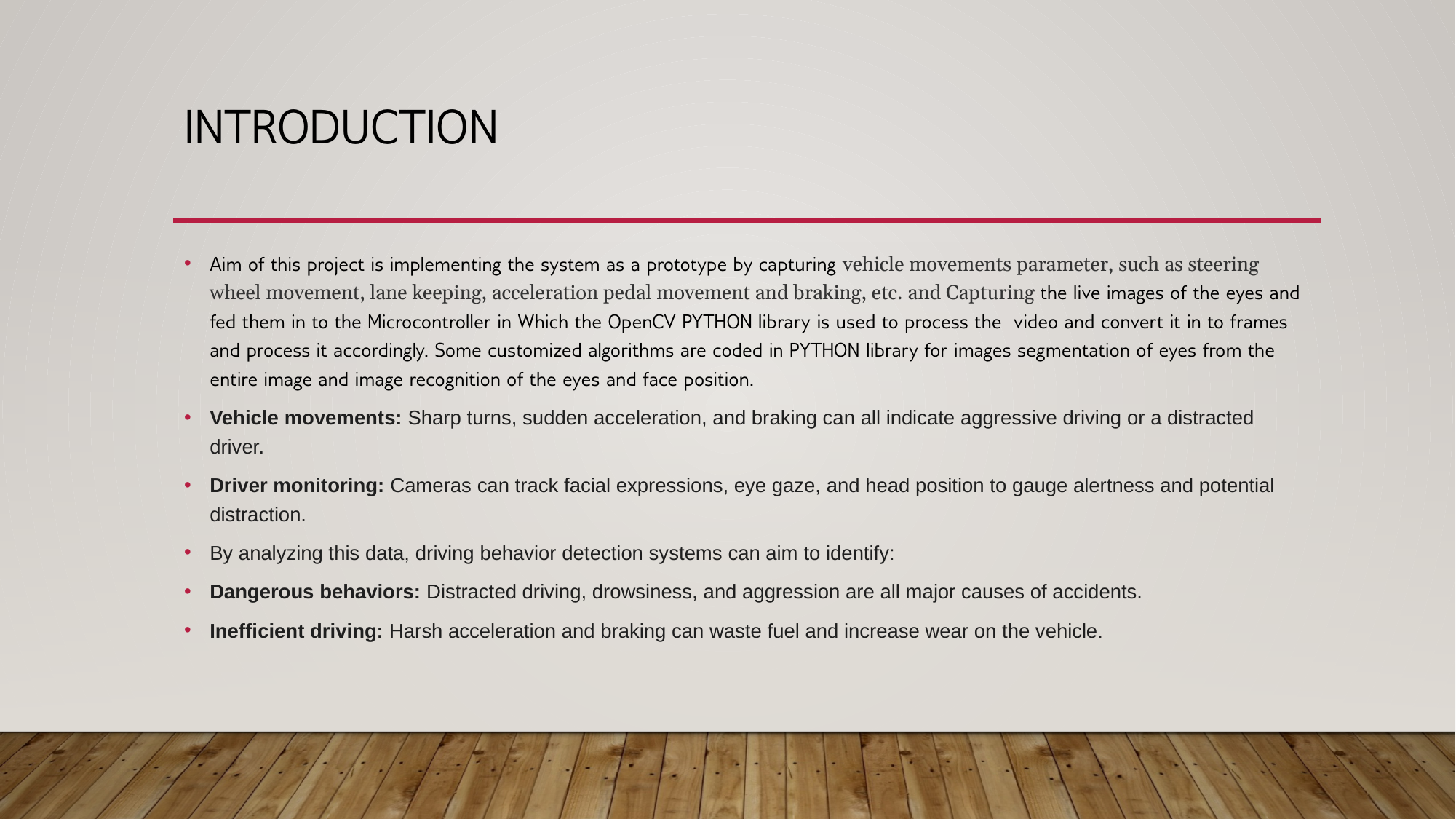

# Introduction
Aim of this project is implementing the system as a prototype by capturing vehicle movements parameter, such as steering wheel movement, lane keeping, acceleration pedal movement and braking, etc. and Capturing the live images of the eyes and fed them in to the Microcontroller in Which the OpenCV PYTHON library is used to process the  video and convert it in to frames and process it accordingly. Some customized algorithms are coded in PYTHON library for images segmentation of eyes from the entire image and image recognition of the eyes and face position.
Vehicle movements: Sharp turns, sudden acceleration, and braking can all indicate aggressive driving or a distracted driver.
Driver monitoring: Cameras can track facial expressions, eye gaze, and head position to gauge alertness and potential distraction.
By analyzing this data, driving behavior detection systems can aim to identify:
Dangerous behaviors: Distracted driving, drowsiness, and aggression are all major causes of accidents.
Inefficient driving: Harsh acceleration and braking can waste fuel and increase wear on the vehicle.